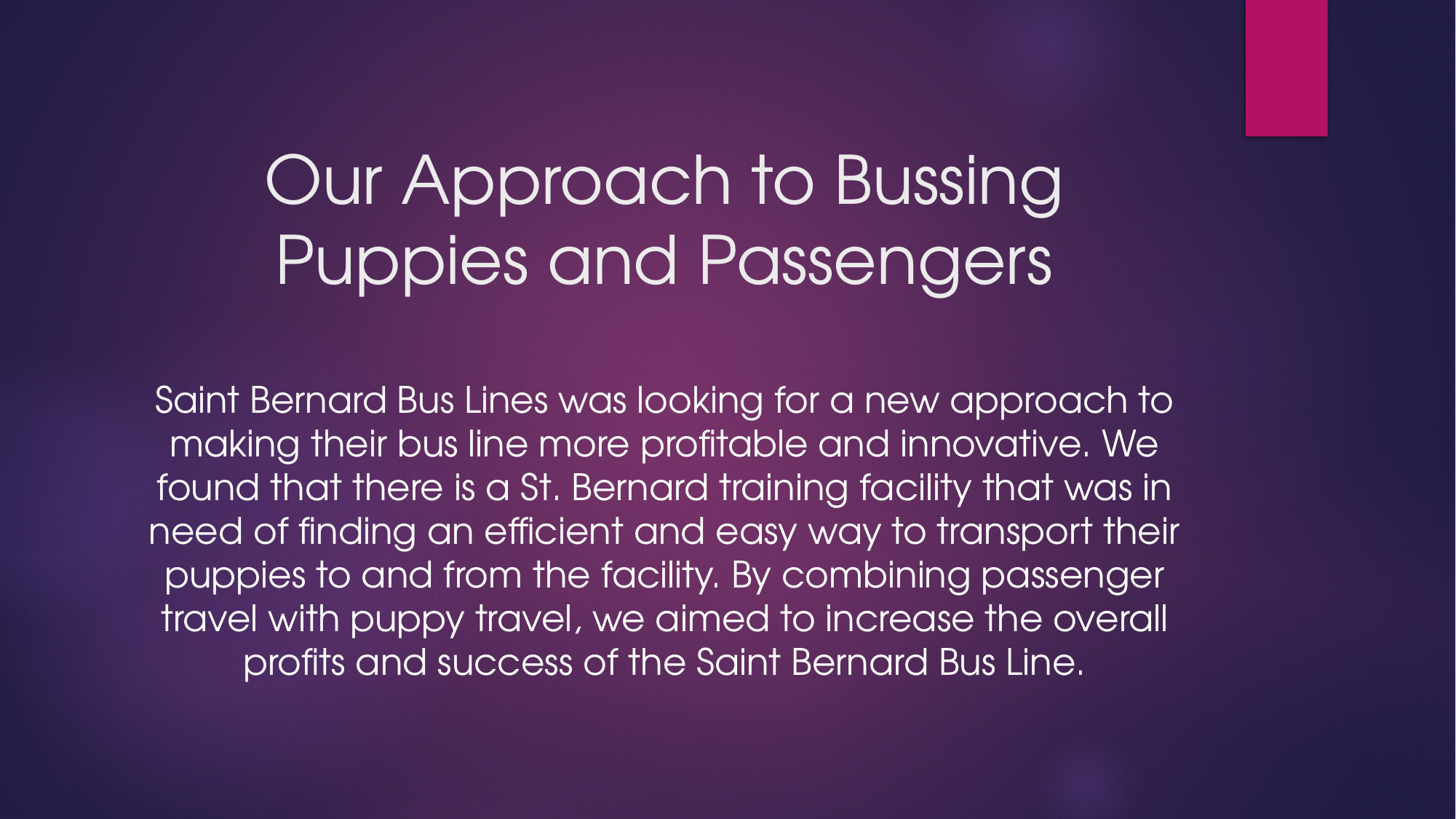

# Our Approach to Bussing Puppies and Passengers
Saint Bernard Bus Lines was looking for a new approach to making their bus line more profitable and innovative. We found that there is a St. Bernard training facility that was in need of finding an efficient and easy way to transport their puppies to and from the facility. By combining passenger travel with puppy travel, we aimed to increase the overall profits and success of the Saint Bernard Bus Line.